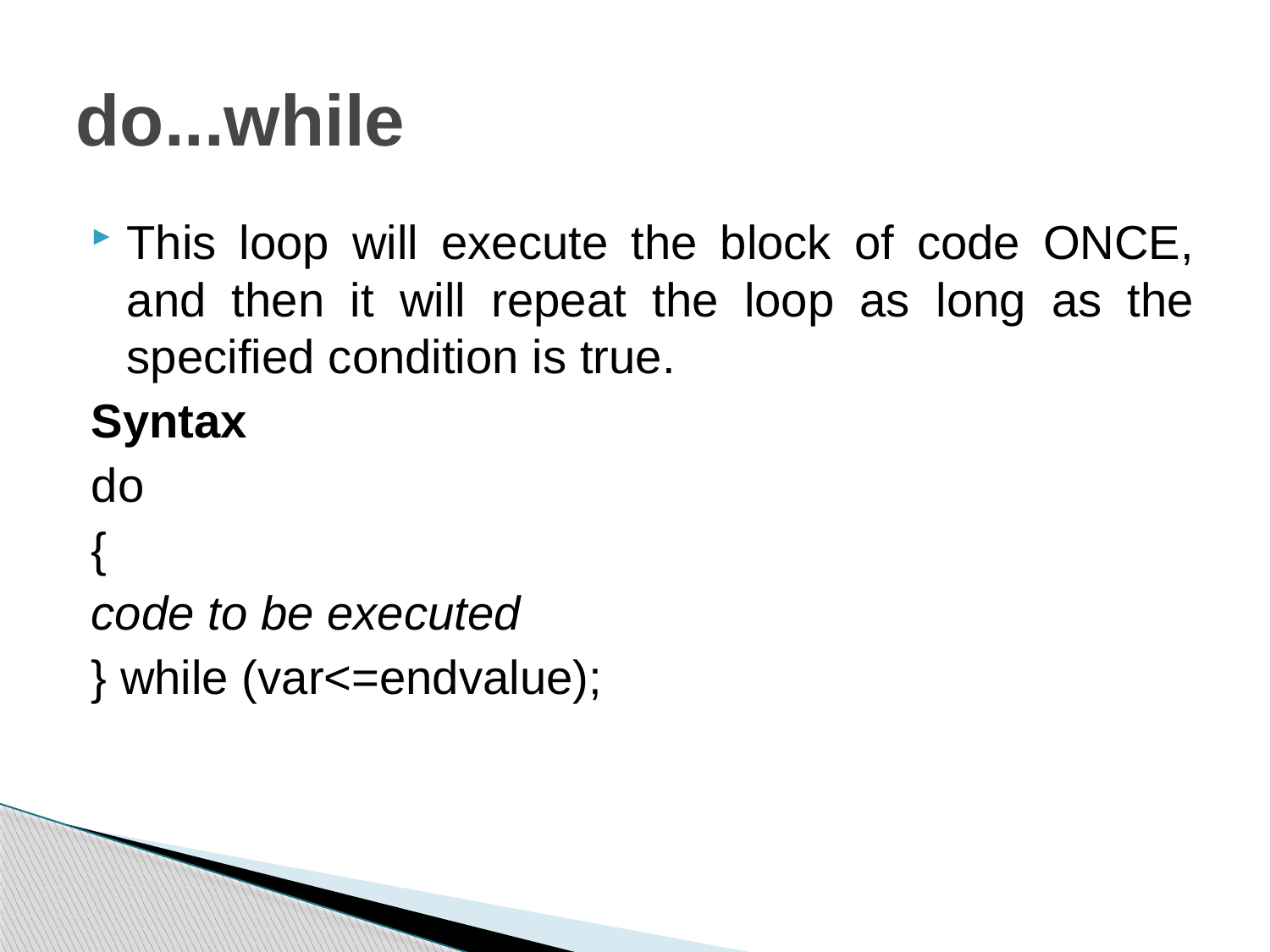

# do...while
This loop will execute the block of code ONCE, and then it will repeat the loop as long as the specified condition is true.
Syntax
do
{
code to be executed
} while (var<=endvalue);